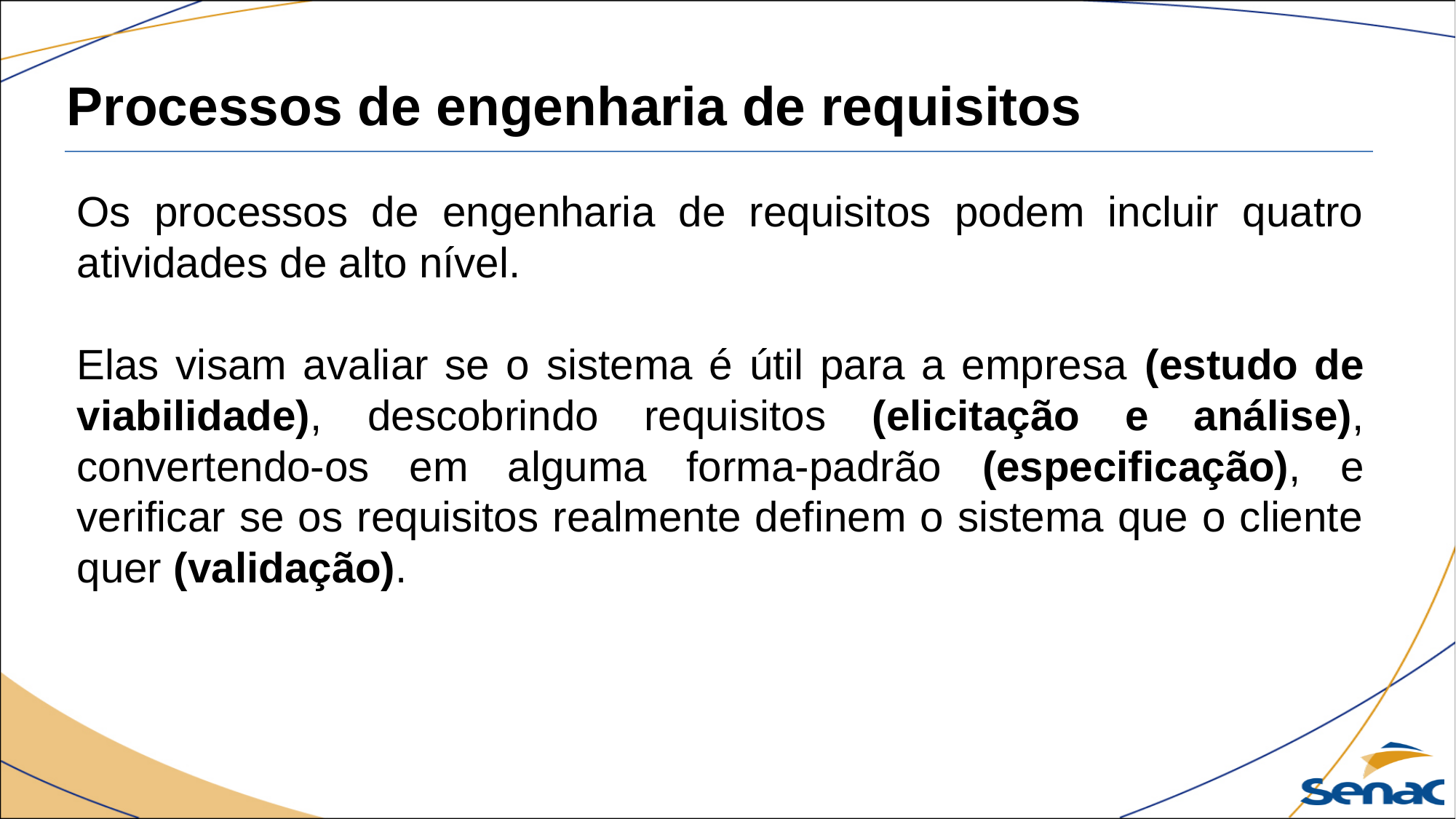

Processos de engenharia de requisitos
Os processos de engenharia de requisitos podem incluir quatro atividades de alto nível.

Elas visam avaliar se o sistema é útil para a empresa (estudo de viabilidade), descobrindo requisitos (elicitação e análise), convertendo-os em alguma forma-padrão (especificação), e verificar se os requisitos realmente definem o sistema que o cliente quer (validação).